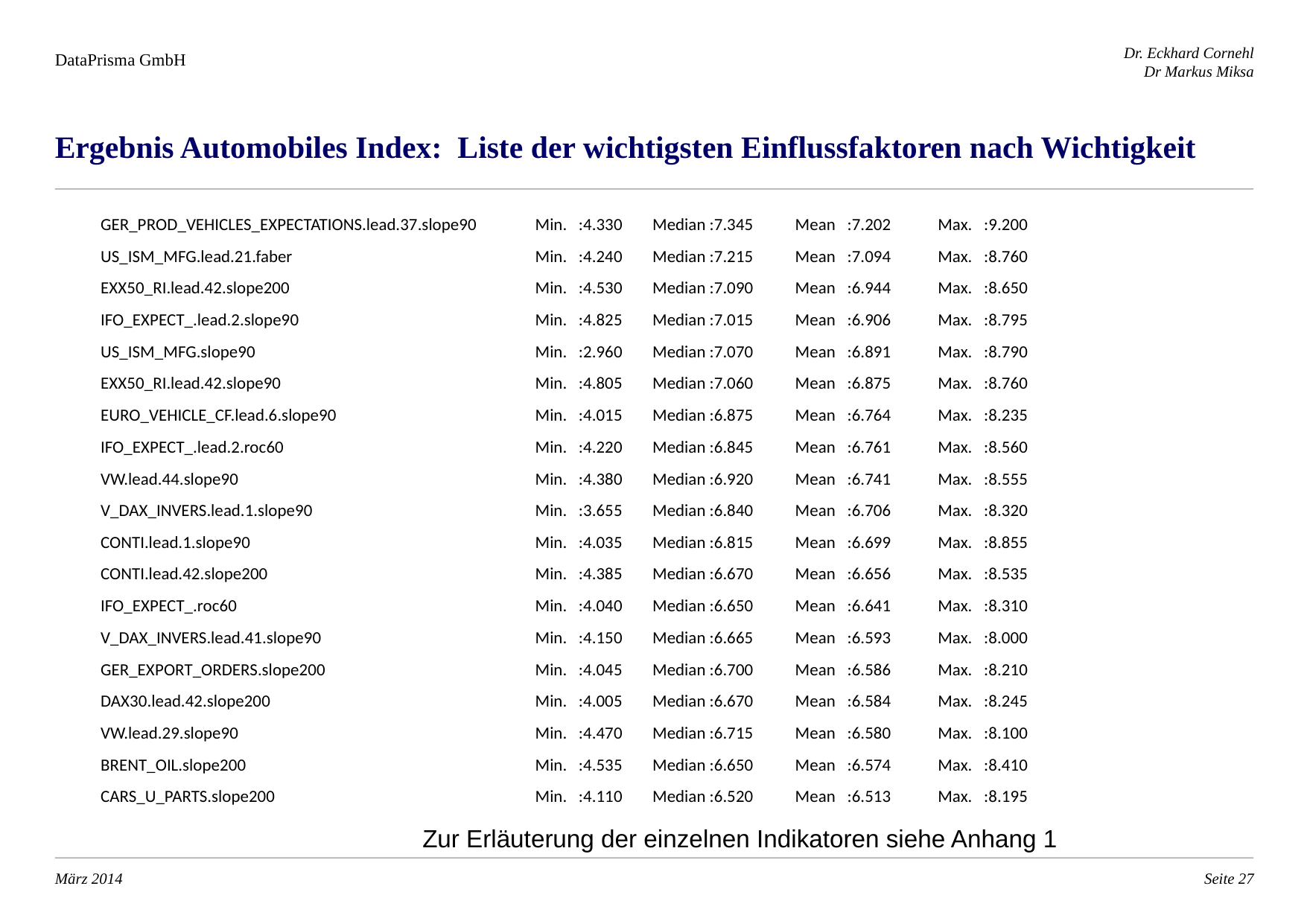

Ergebnis Automobiles Index:  Liste der wichtigsten Einflussfaktoren nach Wichtigkeit
| GER\_PROD\_VEHICLES\_EXPECTATIONS.lead.37.slope90 | Min. :4.330 | Median :7.345 | Mean :7.202 | Max. :9.200 |
| --- | --- | --- | --- | --- |
| US\_ISM\_MFG.lead.21.faber | Min. :4.240 | Median :7.215 | Mean :7.094 | Max. :8.760 |
| EXX50\_RI.lead.42.slope200 | Min. :4.530 | Median :7.090 | Mean :6.944 | Max. :8.650 |
| IFO\_EXPECT\_.lead.2.slope90 | Min. :4.825 | Median :7.015 | Mean :6.906 | Max. :8.795 |
| US\_ISM\_MFG.slope90 | Min. :2.960 | Median :7.070 | Mean :6.891 | Max. :8.790 |
| EXX50\_RI.lead.42.slope90 | Min. :4.805 | Median :7.060 | Mean :6.875 | Max. :8.760 |
| EURO\_VEHICLE\_CF.lead.6.slope90 | Min. :4.015 | Median :6.875 | Mean :6.764 | Max. :8.235 |
| IFO\_EXPECT\_.lead.2.roc60 | Min. :4.220 | Median :6.845 | Mean :6.761 | Max. :8.560 |
| VW.lead.44.slope90 | Min. :4.380 | Median :6.920 | Mean :6.741 | Max. :8.555 |
| V\_DAX\_INVERS.lead.1.slope90 | Min. :3.655 | Median :6.840 | Mean :6.706 | Max. :8.320 |
| CONTI.lead.1.slope90 | Min. :4.035 | Median :6.815 | Mean :6.699 | Max. :8.855 |
| CONTI.lead.42.slope200 | Min. :4.385 | Median :6.670 | Mean :6.656 | Max. :8.535 |
| IFO\_EXPECT\_.roc60 | Min. :4.040 | Median :6.650 | Mean :6.641 | Max. :8.310 |
| V\_DAX\_INVERS.lead.41.slope90 | Min. :4.150 | Median :6.665 | Mean :6.593 | Max. :8.000 |
| GER\_EXPORT\_ORDERS.slope200 | Min. :4.045 | Median :6.700 | Mean :6.586 | Max. :8.210 |
| DAX30.lead.42.slope200 | Min. :4.005 | Median :6.670 | Mean :6.584 | Max. :8.245 |
| VW.lead.29.slope90 | Min. :4.470 | Median :6.715 | Mean :6.580 | Max. :8.100 |
| BRENT\_OIL.slope200 | Min. :4.535 | Median :6.650 | Mean :6.574 | Max. :8.410 |
| CARS\_U\_PARTS.slope200 | Min. :4.110 | Median :6.520 | Mean :6.513 | Max. :8.195 |
Zur Erläuterung der einzelnen Indikatoren siehe Anhang 1